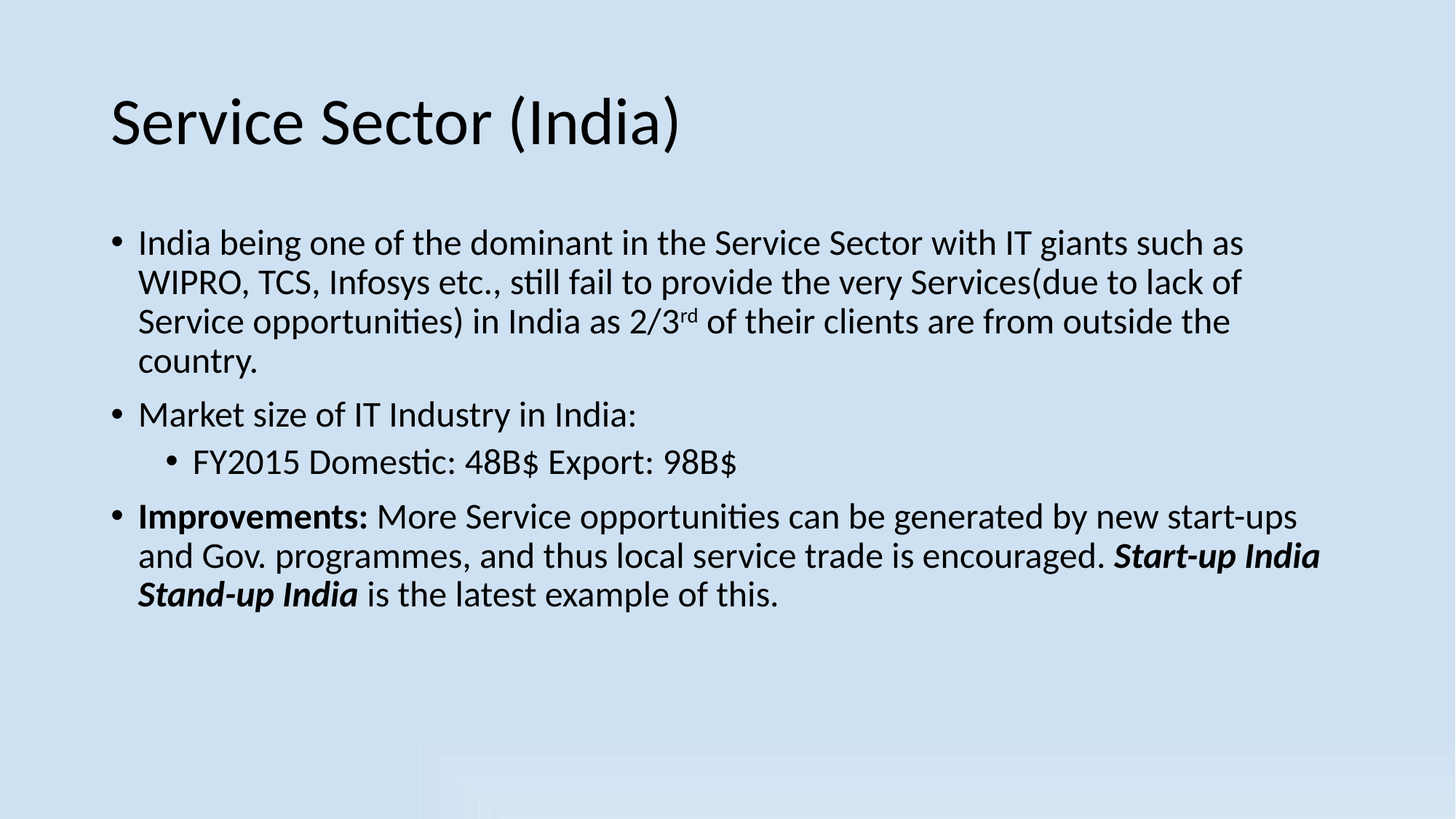

# Service Sector (India)
India being one of the dominant in the Service Sector with IT giants such as WIPRO, TCS, Infosys etc., still fail to provide the very Services(due to lack of Service opportunities) in India as 2/3rd of their clients are from outside the country.
Market size of IT Industry in India:
FY2015 Domestic: 48B$ Export: 98B$
Improvements: More Service opportunities can be generated by new start-ups and Gov. programmes, and thus local service trade is encouraged. Start-up India Stand-up India is the latest example of this.